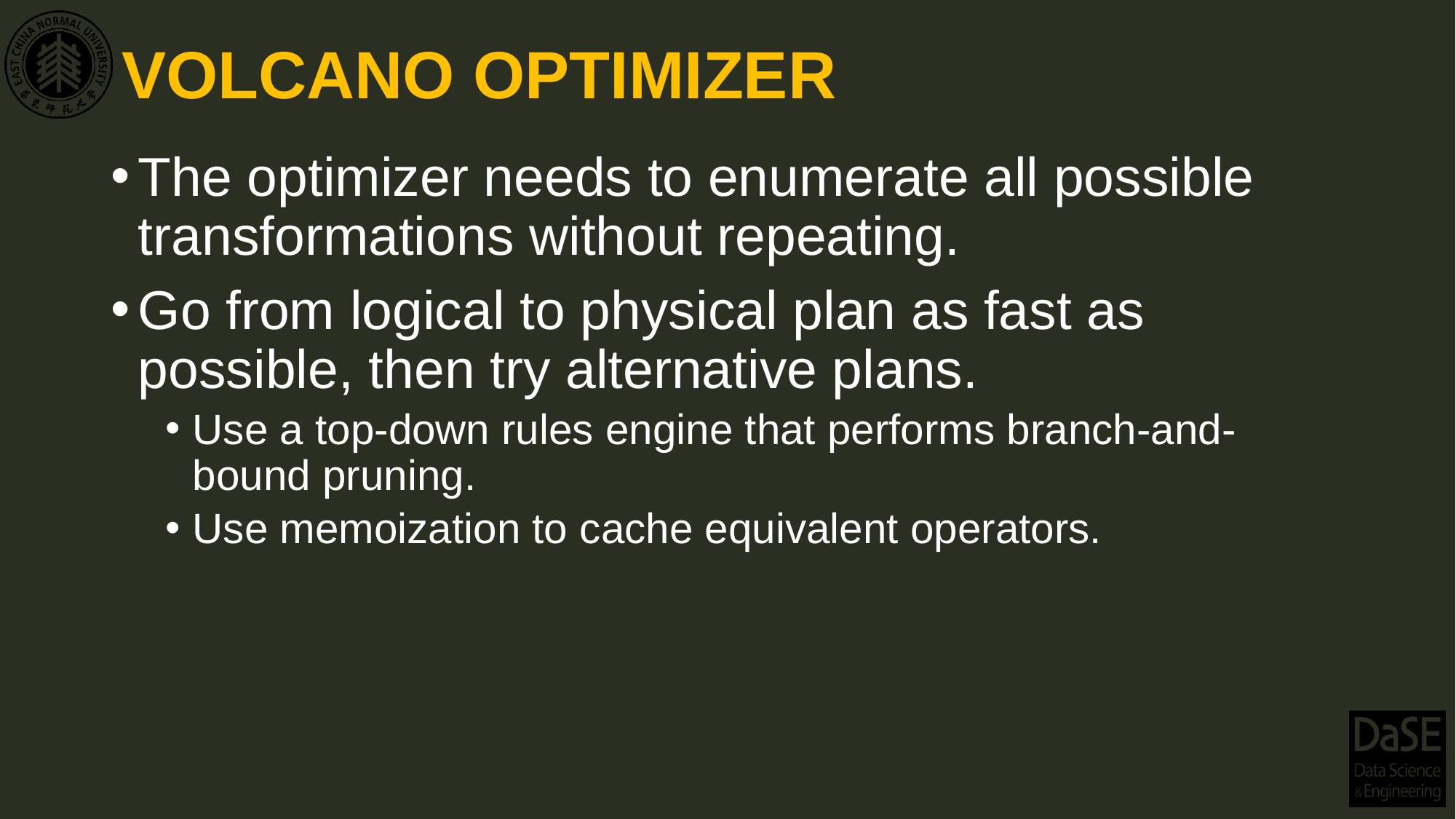

# VOLCANO OPTIMIZER
The optimizer needs to enumerate all possible transformations without repeating.
Go from logical to physical plan as fast as possible, then try alternative plans.
Use a top-down rules engine that performs branch-and-bound pruning.
Use memoization to cache equivalent operators.